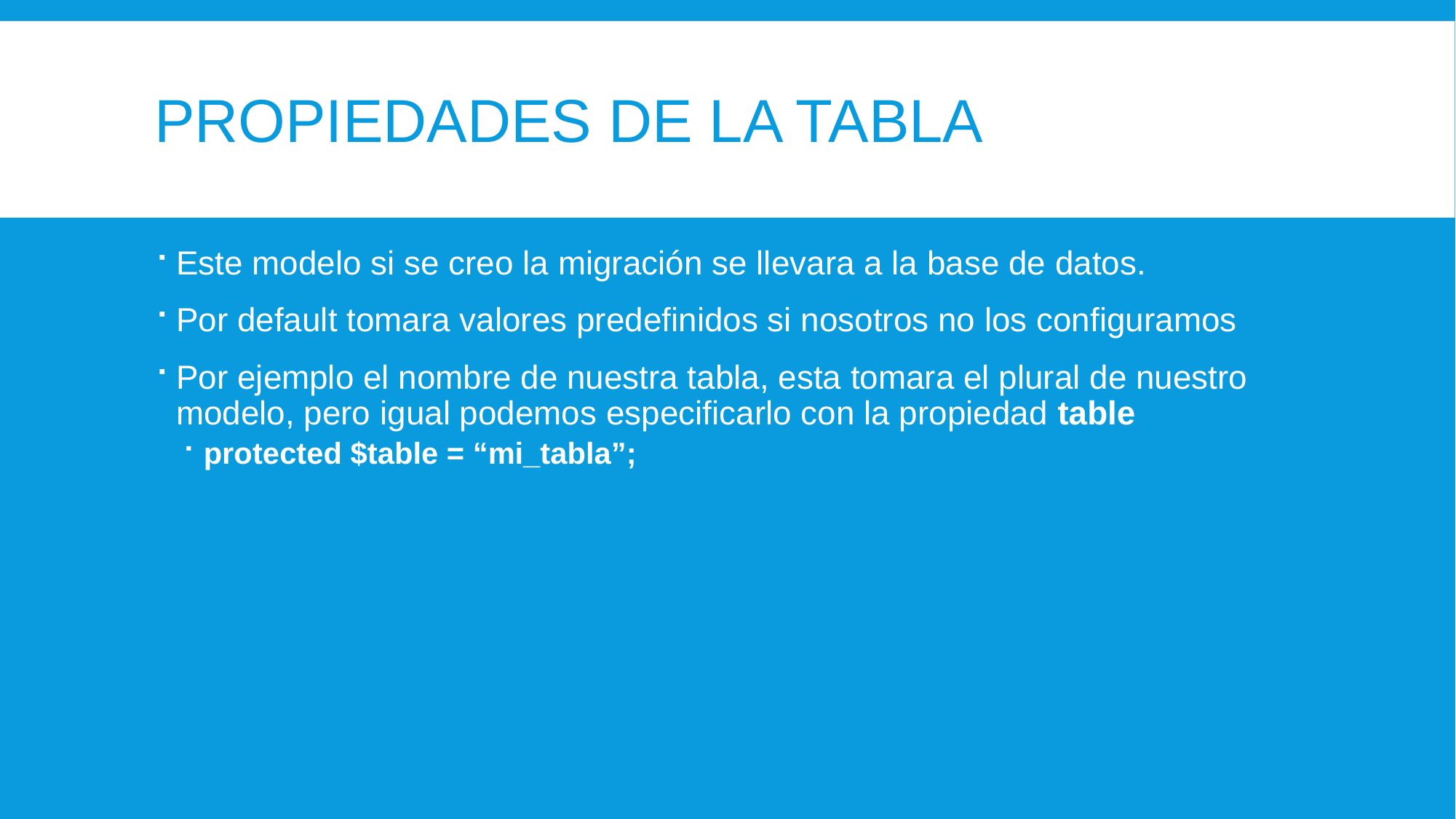

# Propiedades de la tabla
Este modelo si se creo la migración se llevara a la base de datos.
Por default tomara valores predefinidos si nosotros no los configuramos
Por ejemplo el nombre de nuestra tabla, esta tomara el plural de nuestro modelo, pero igual podemos especificarlo con la propiedad table
protected $table = “mi_tabla”;